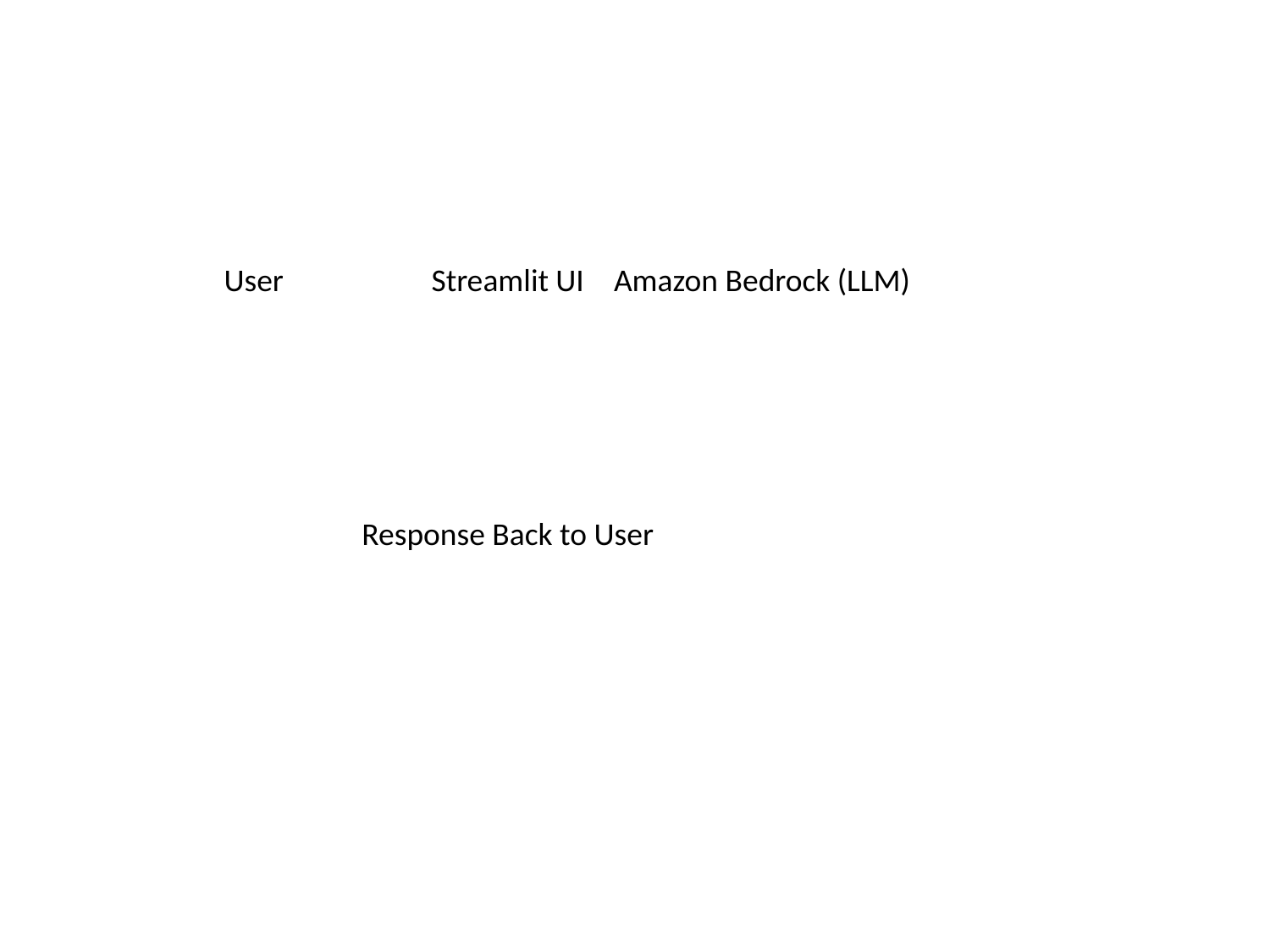

#
User
Streamlit UI
Amazon Bedrock (LLM)
Response Back to User